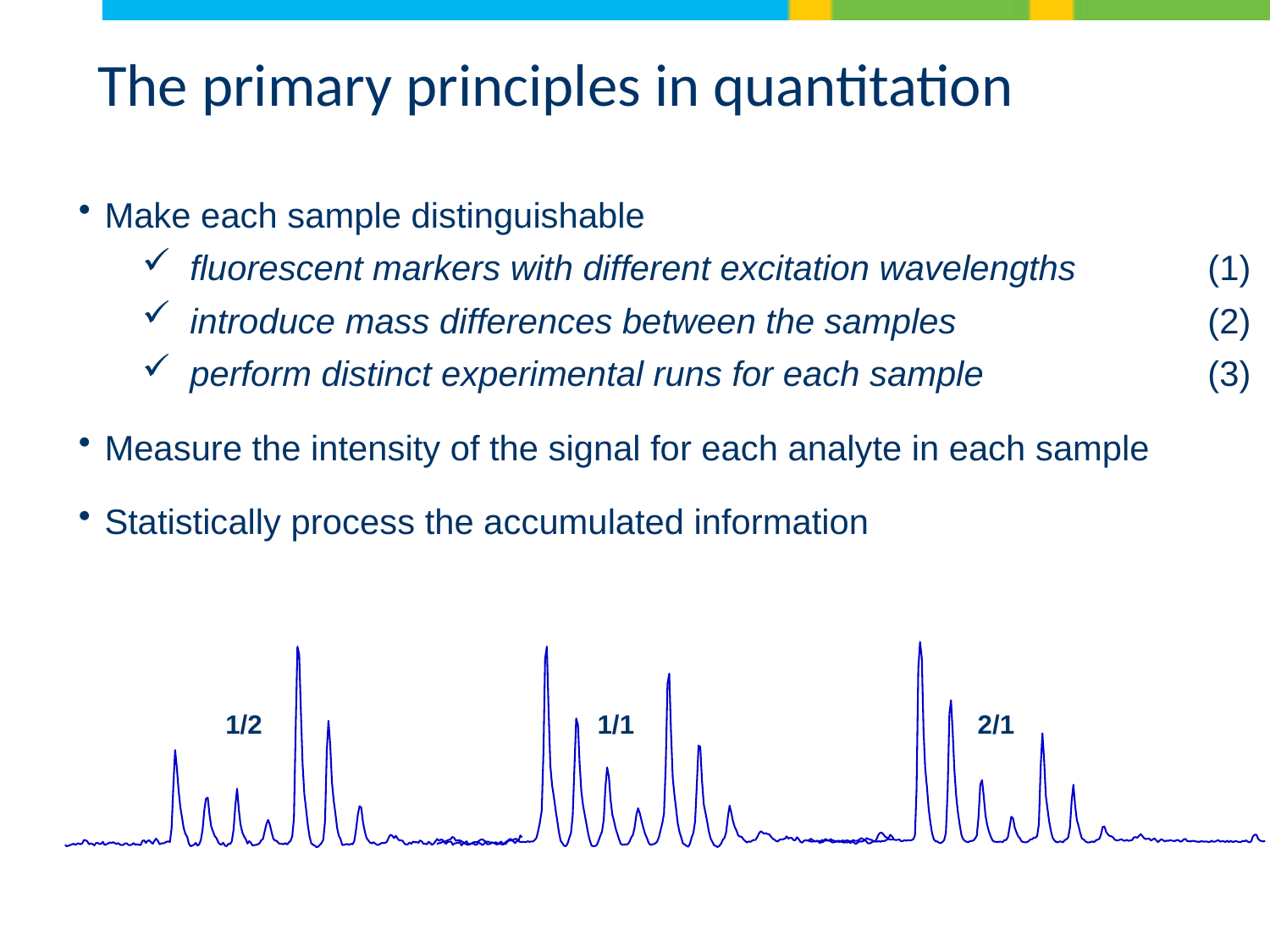

# The primary principles in quantitation
Make each sample distinguishable

fluorescent markers with different excitation wavelengths	 (1)

introduce mass differences between the samples	 (2)

perform distinct experimental runs for each sample	 (3)

Measure the intensity of the signal for each analyte in each sample

Statistically process the accumulated information

1/2
1/1
2/1